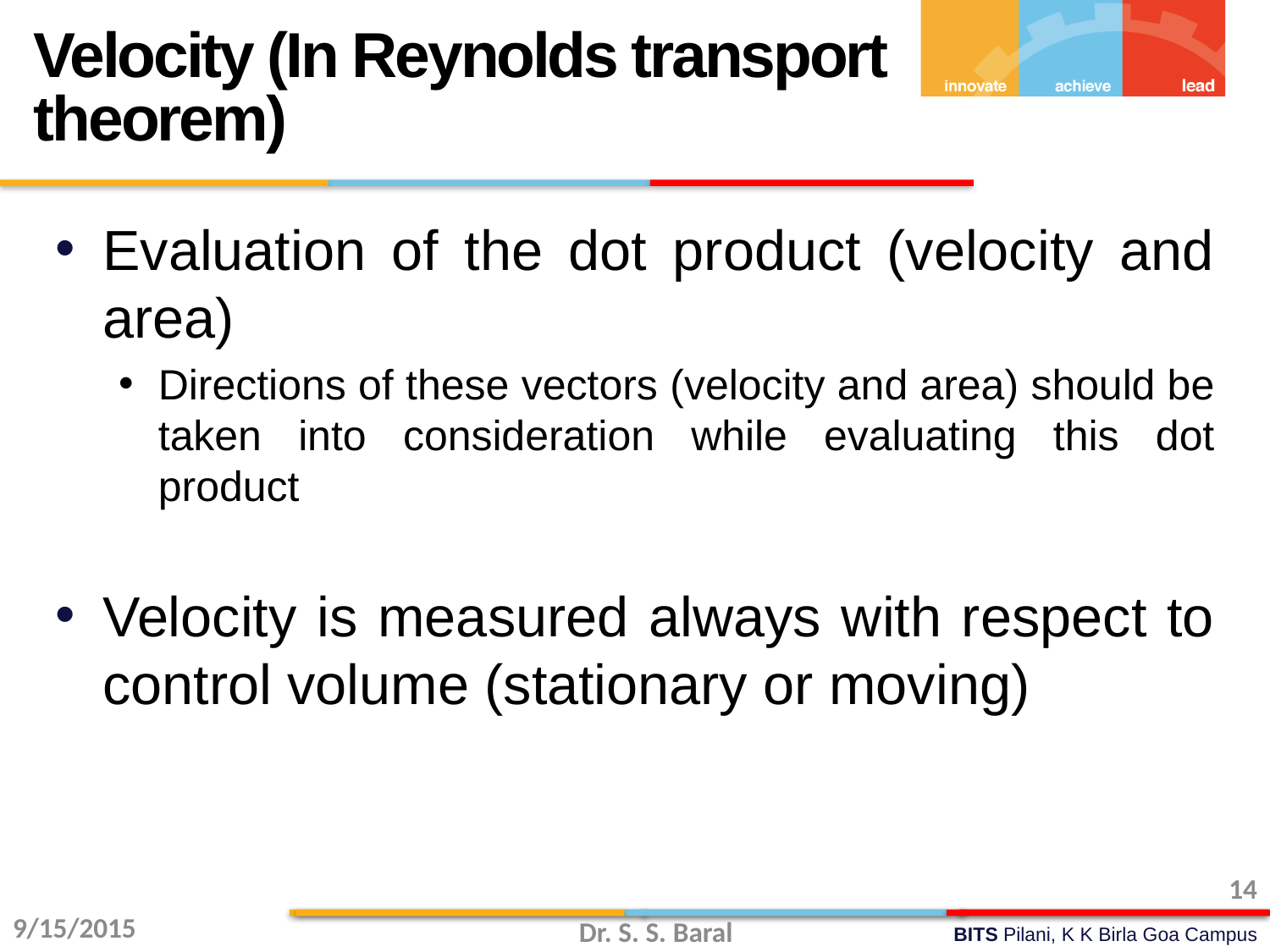

Velocity (In Reynolds transport theorem)
Evaluation of the dot product (velocity and area)
Directions of these vectors (velocity and area) should be taken into consideration while evaluating this dot product

Velocity is measured always with respect to control volume (stationary or moving)

14
9/15/2015
Dr. S. S. Baral